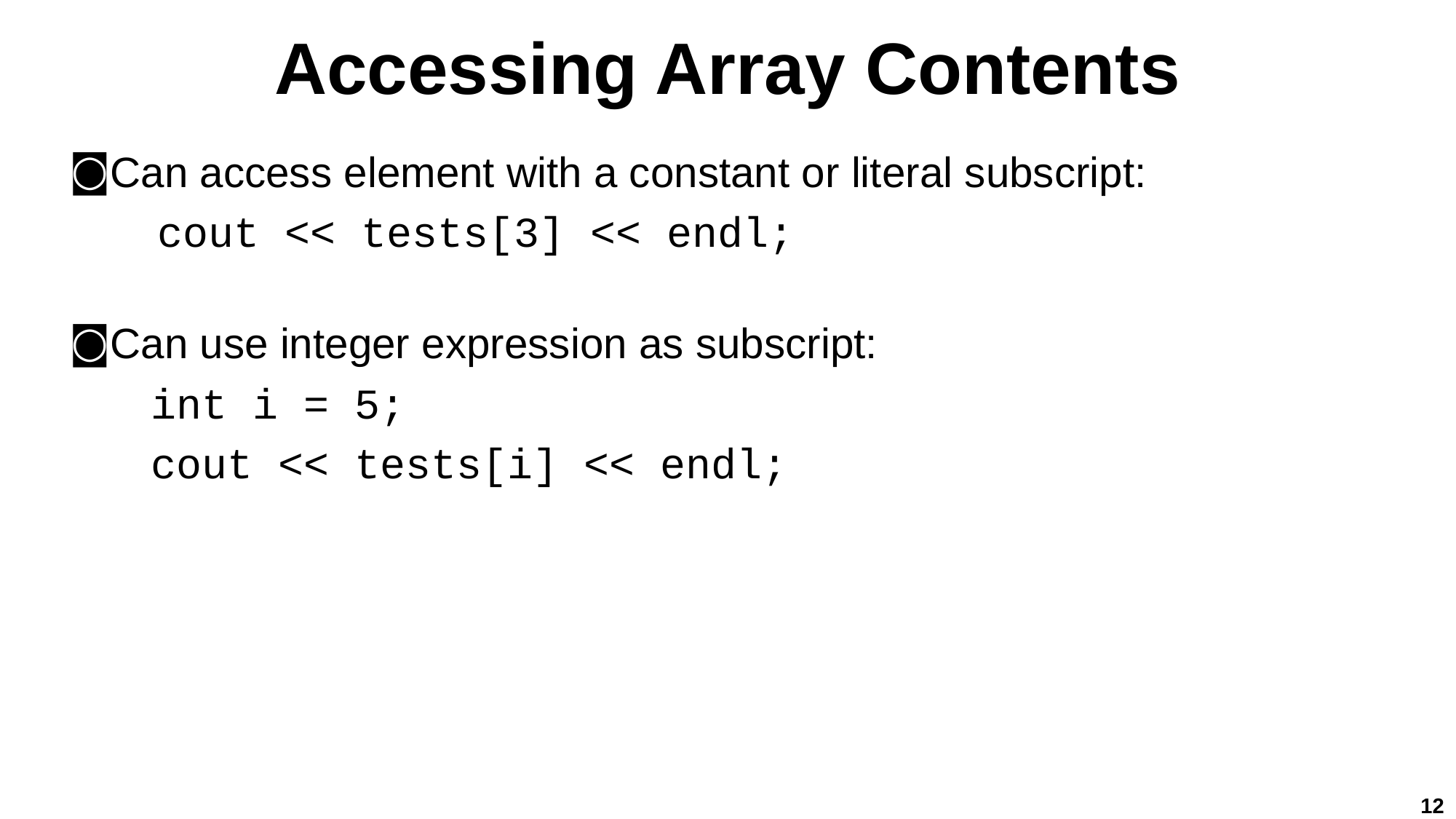

# Accessing Array Contents
Can access element with a constant or literal subscript:
cout << tests[3] << endl;
Can use integer expression as subscript:
int i = 5;
cout << tests[i] << endl;
12